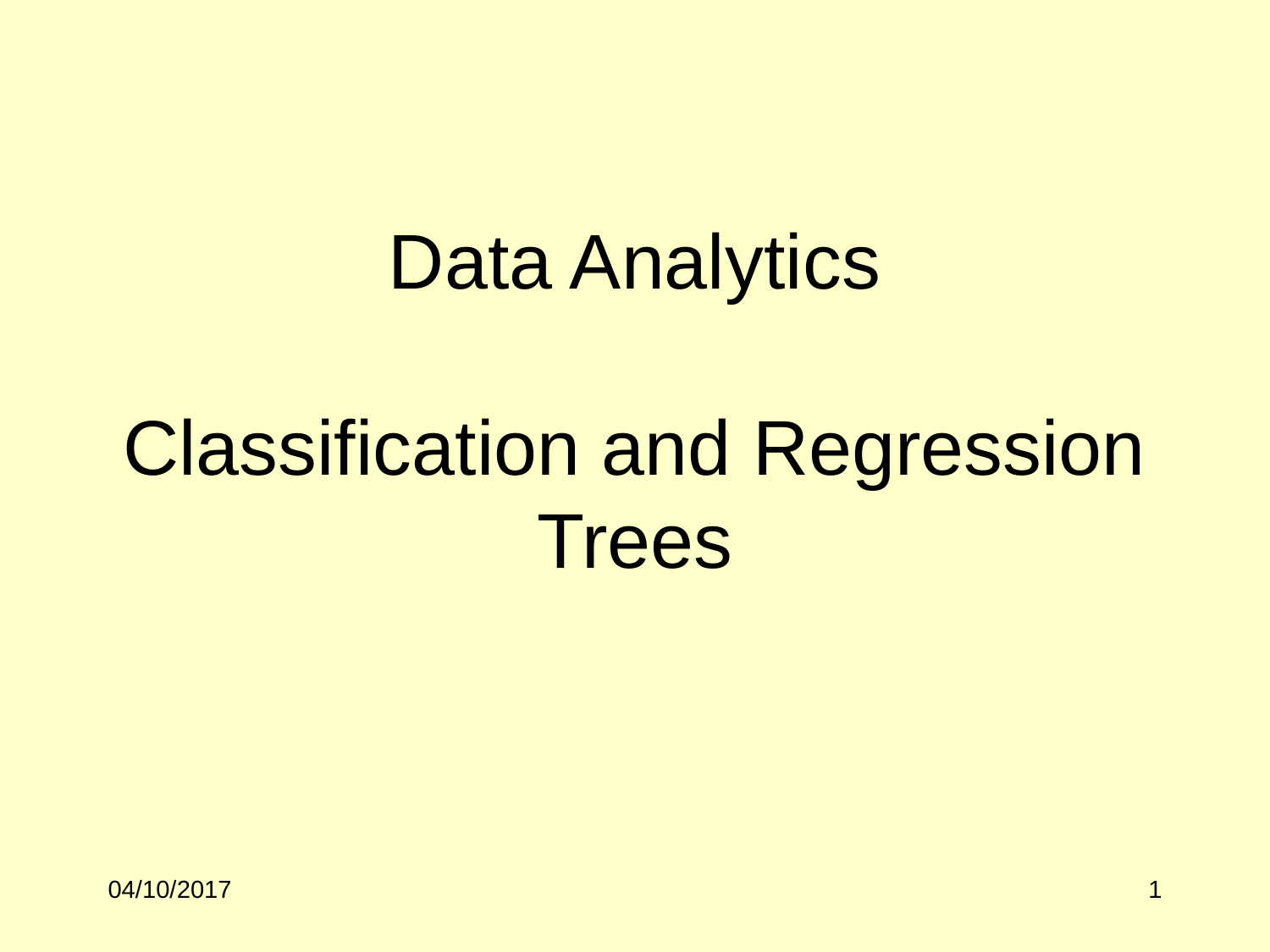

# Data Analytics Classification and Regression Trees
04/10/2017
1